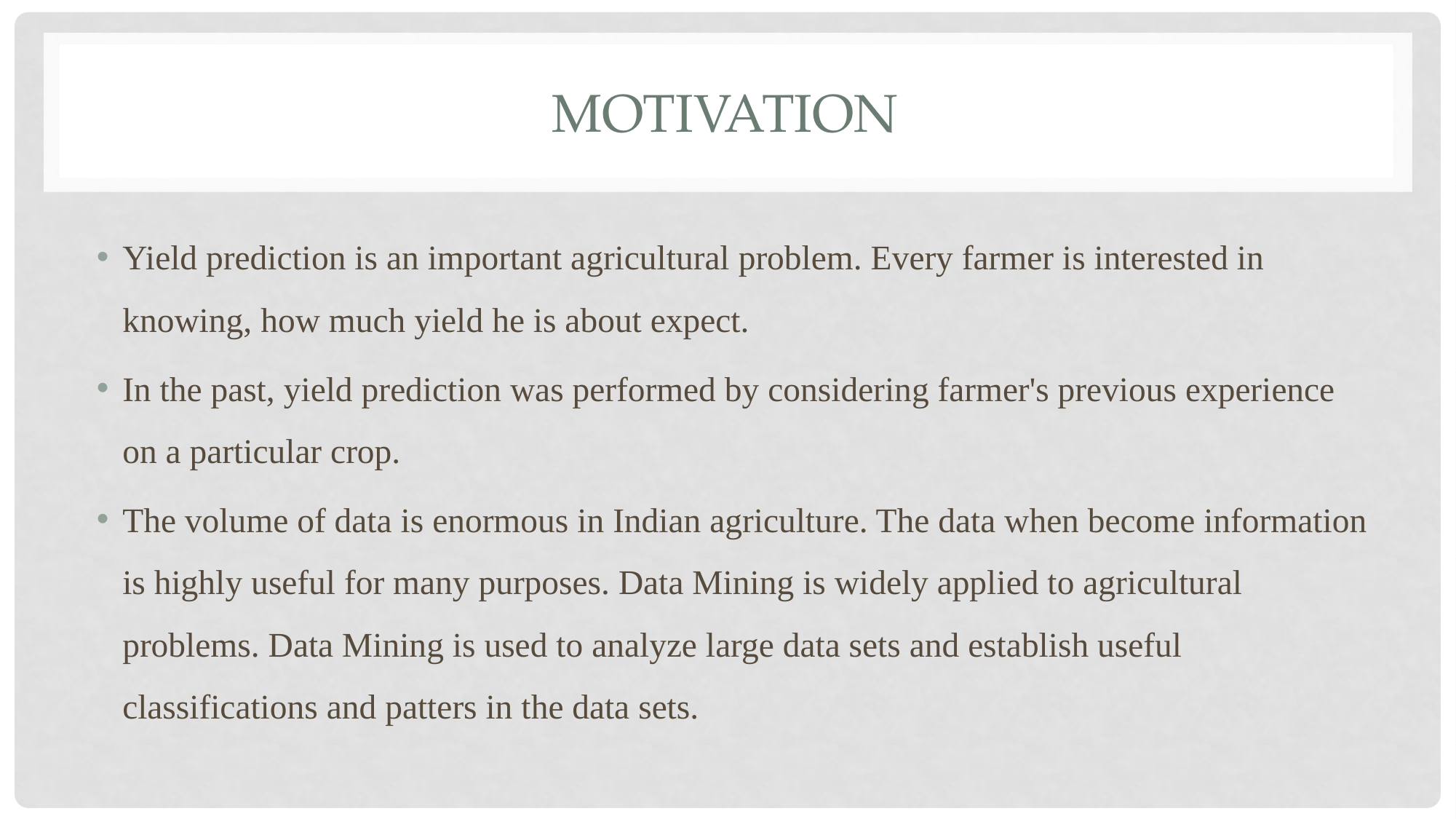

# Motivation
Yield prediction is an important agricultural problem. Every farmer is interested in knowing, how much yield he is about expect.
In the past, yield prediction was performed by considering farmer's previous experience on a particular crop.
The volume of data is enormous in Indian agriculture. The data when become information is highly useful for many purposes. Data Mining is widely applied to agricultural problems. Data Mining is used to analyze large data sets and establish useful classifications and patters in the data sets.